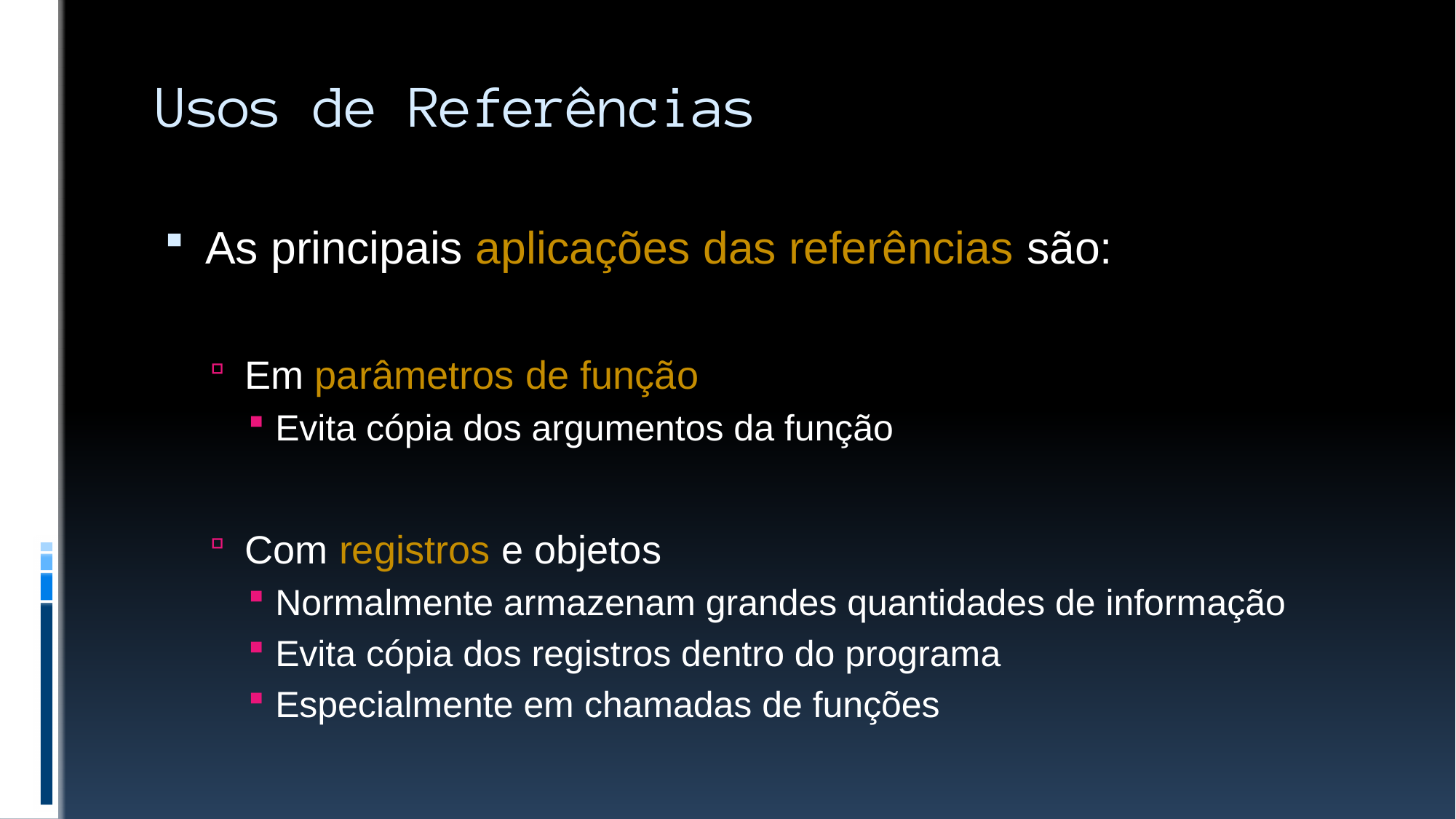

# Usos de Referências
As principais aplicações das referências são:

Em parâmetros de função
Evita cópia dos argumentos da função

Com registros e objetos
Normalmente armazenam grandes quantidades de informação
Evita cópia dos registros dentro do programa
Especialmente em chamadas de funções